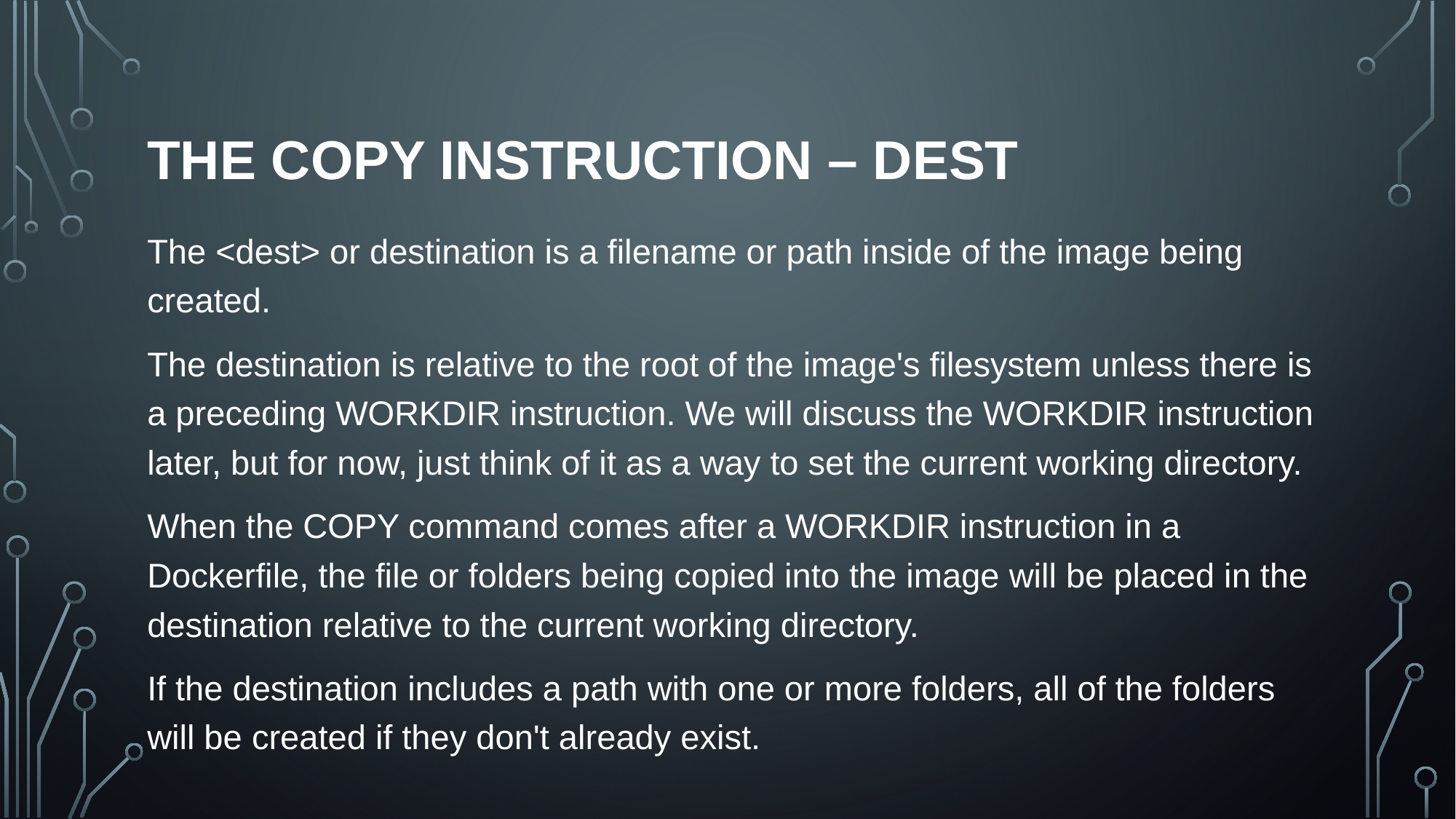

# The copy instruction – Dest
The <dest> or destination is a filename or path inside of the image being created.
The destination is relative to the root of the image's filesystem unless there is a preceding WORKDIR instruction. We will discuss the WORKDIR instruction later, but for now, just think of it as a way to set the current working directory.
When the COPY command comes after a WORKDIR instruction in a Dockerfile, the file or folders being copied into the image will be placed in the destination relative to the current working directory.
If the destination includes a path with one or more folders, all of the folders will be created if they don't already exist.